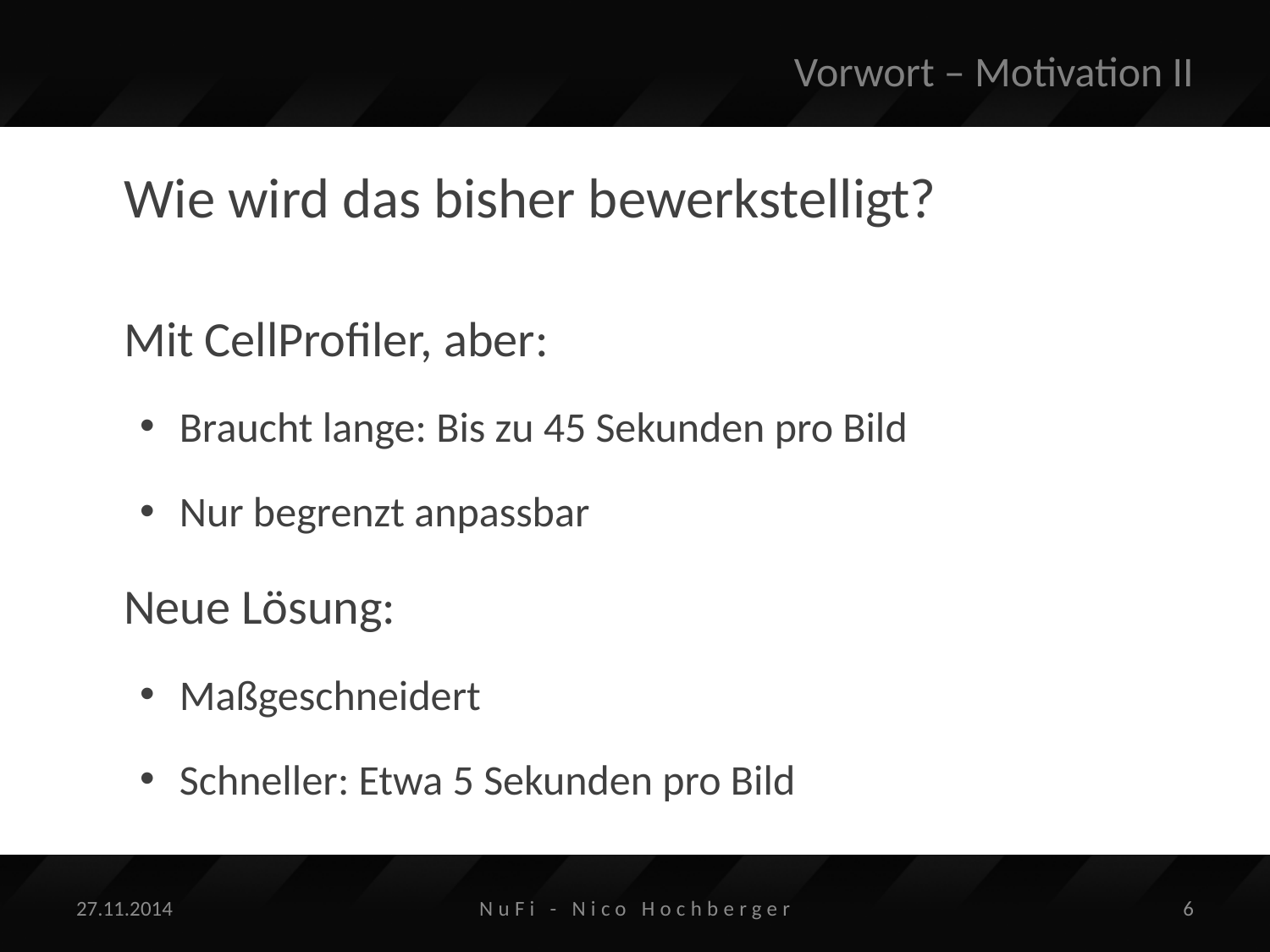

# Vorwort – Motivation II
Wie wird das bisher bewerkstelligt?

Mit CellProfiler, aber:
Braucht lange: Bis zu 45 Sekunden pro Bild
Nur begrenzt anpassbar
Neue Lösung:
Maßgeschneidert
Schneller: Etwa 5 Sekunden pro Bild
27.11.2014
NuFi - Nico Hochberger
6